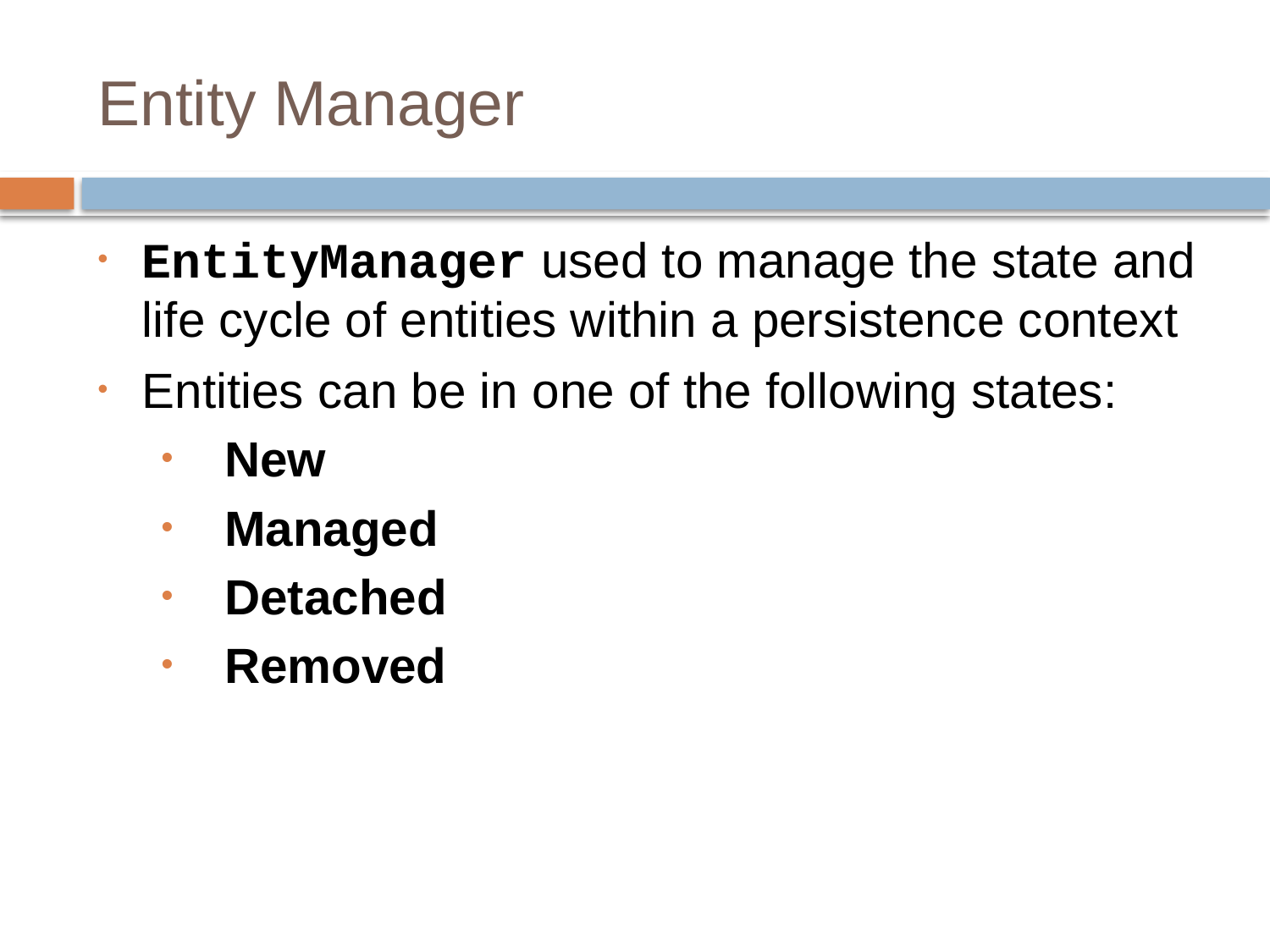

# Entity Manager
EntityManager used to manage the state and life cycle of entities within a persistence context
Entities can be in one of the following states:
New
Managed
Detached
Removed